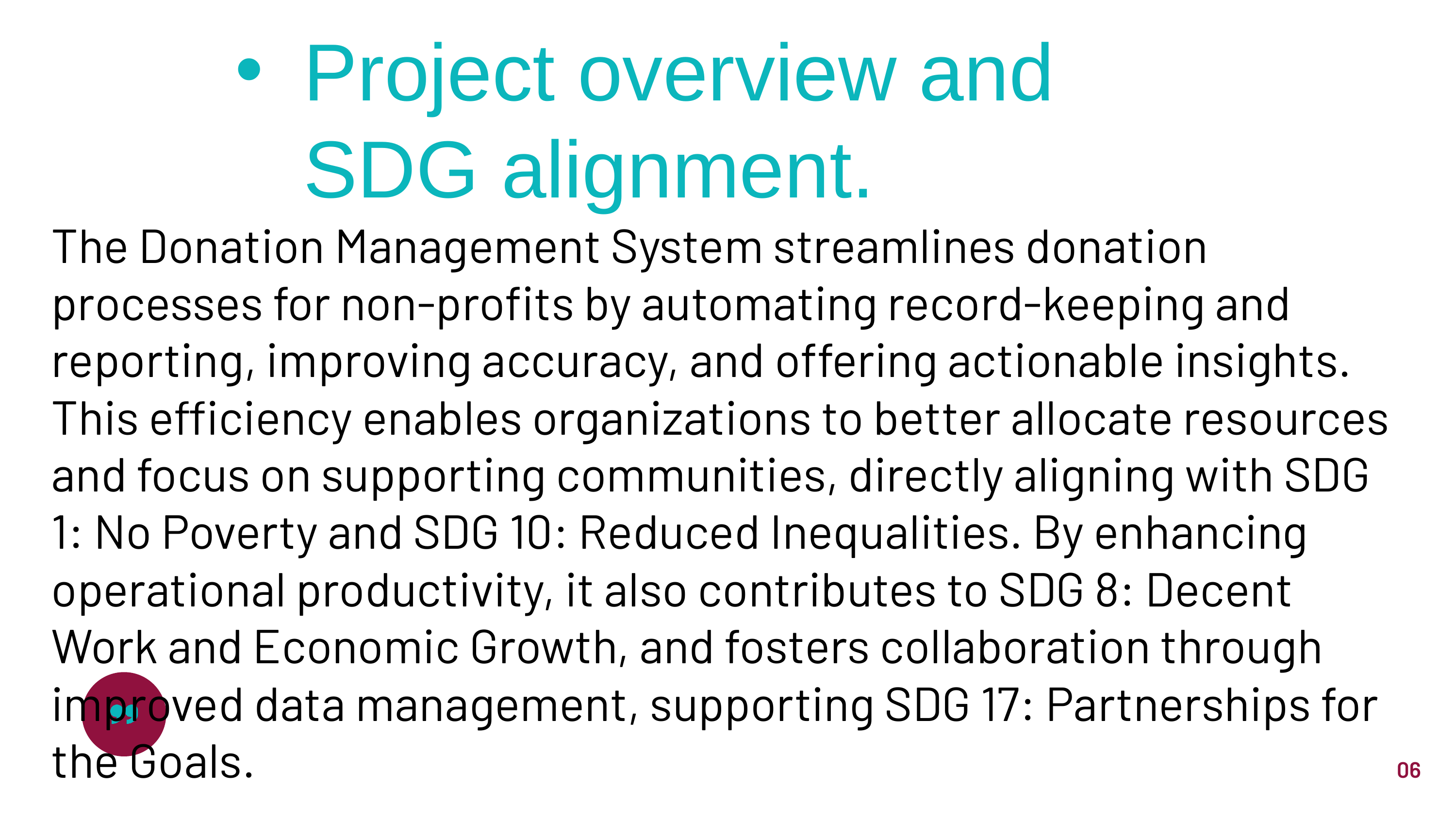

Project overview and SDG alignment.

The Donation Management System streamlines donation processes for non-profits by automating record-keeping and reporting, improving accuracy, and offering actionable insights. This efficiency enables organizations to better allocate resources and focus on supporting communities, directly aligning with SDG 1: No Poverty and SDG 10: Reduced Inequalities. By enhancing operational productivity, it also contributes to SDG 8: Decent Work and Economic Growth, and fosters collaboration through improved data management, supporting SDG 17: Partnerships for the Goals.

06